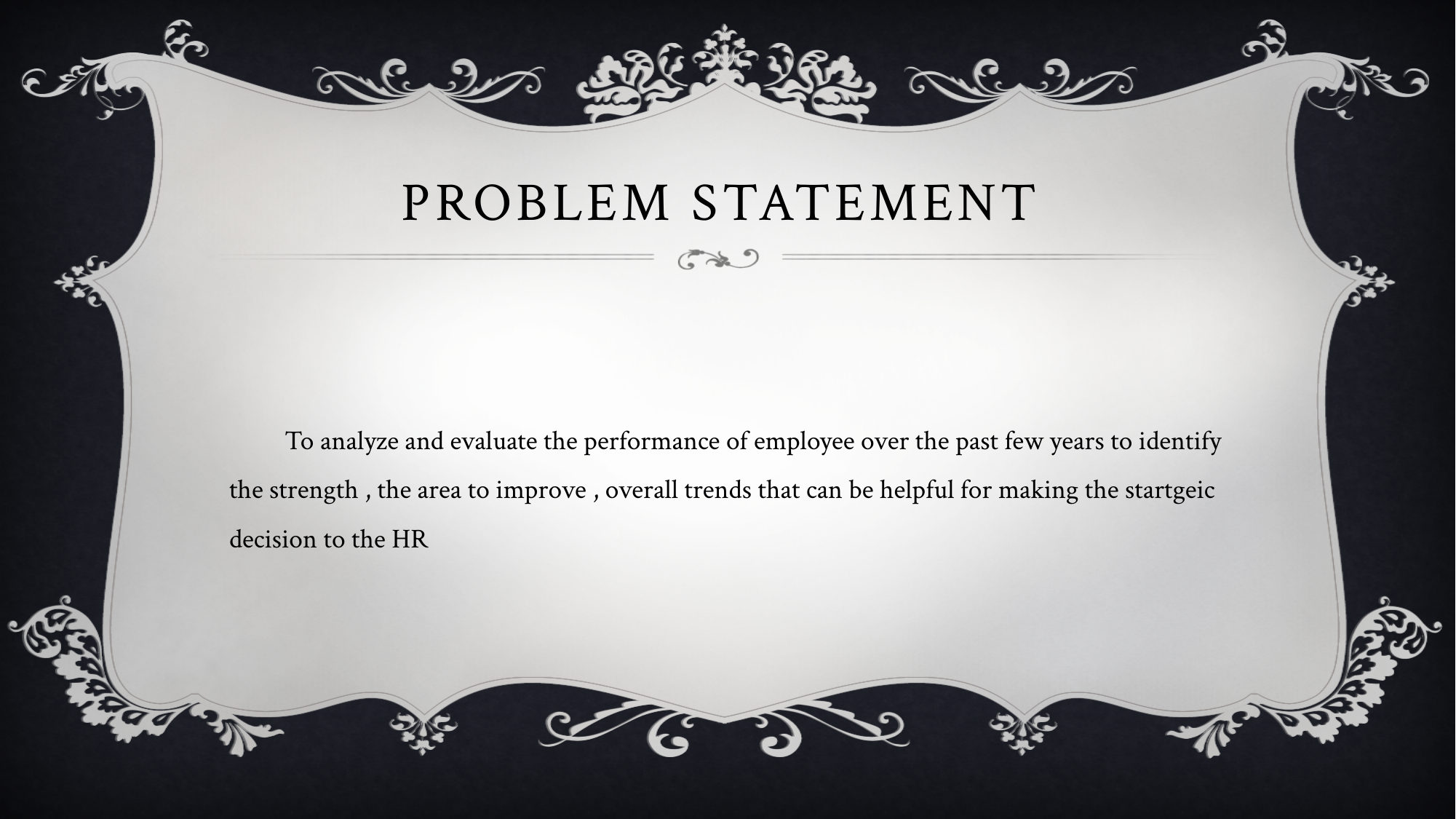

# PROBLEM STATEMENT

         To analyze and evaluate the performance of employee over the past few years to identify the strength , the area to improve , overall trends that can be helpful for making the startgeic decision to the HR